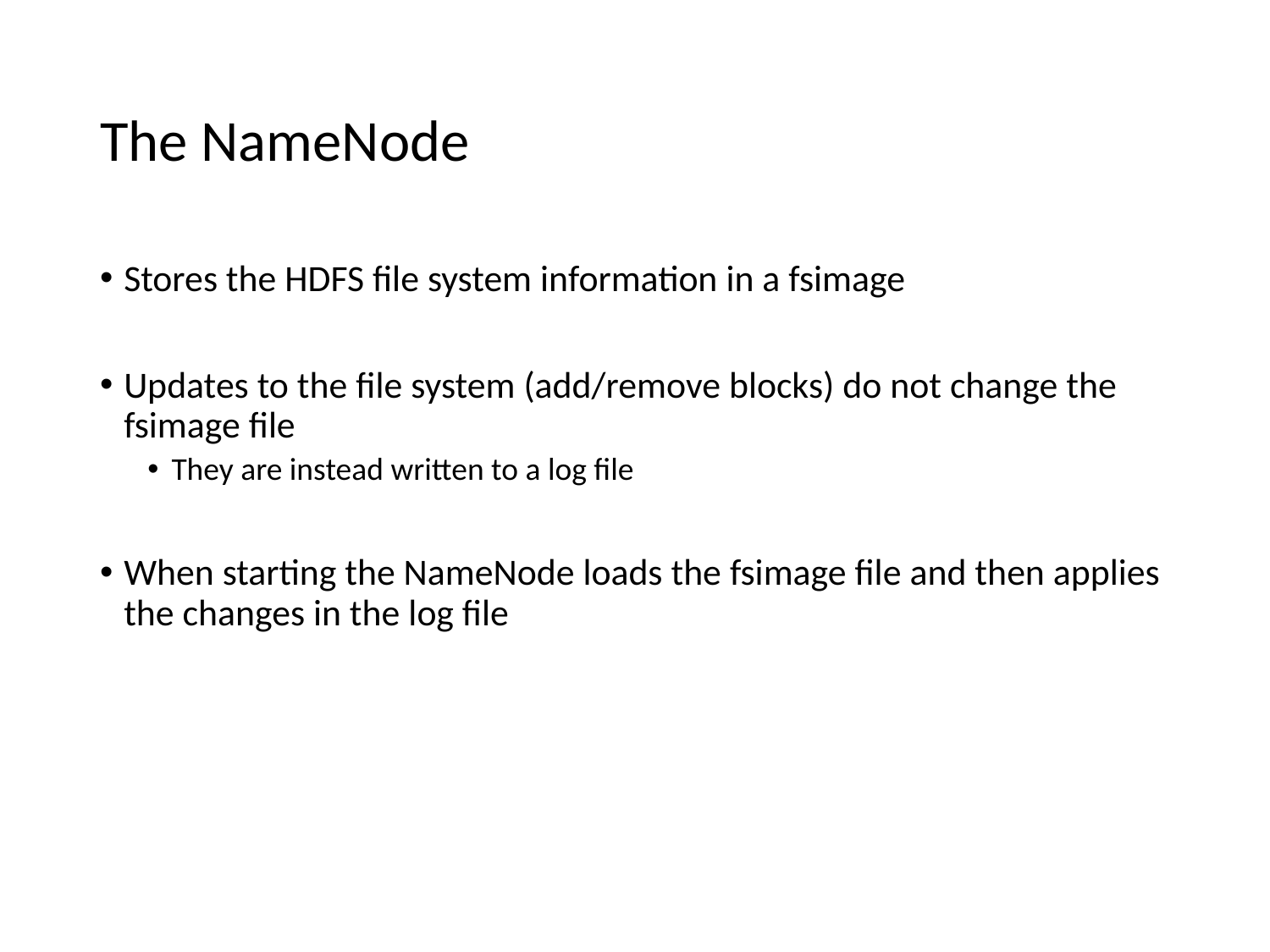

# The NameNode
Stores the HDFS file system information in a fsimage

Updates to the file system (add/remove blocks) do not change the fsimage file
They are instead written to a log file

When starting the NameNode loads the fsimage file and then applies the changes in the log file